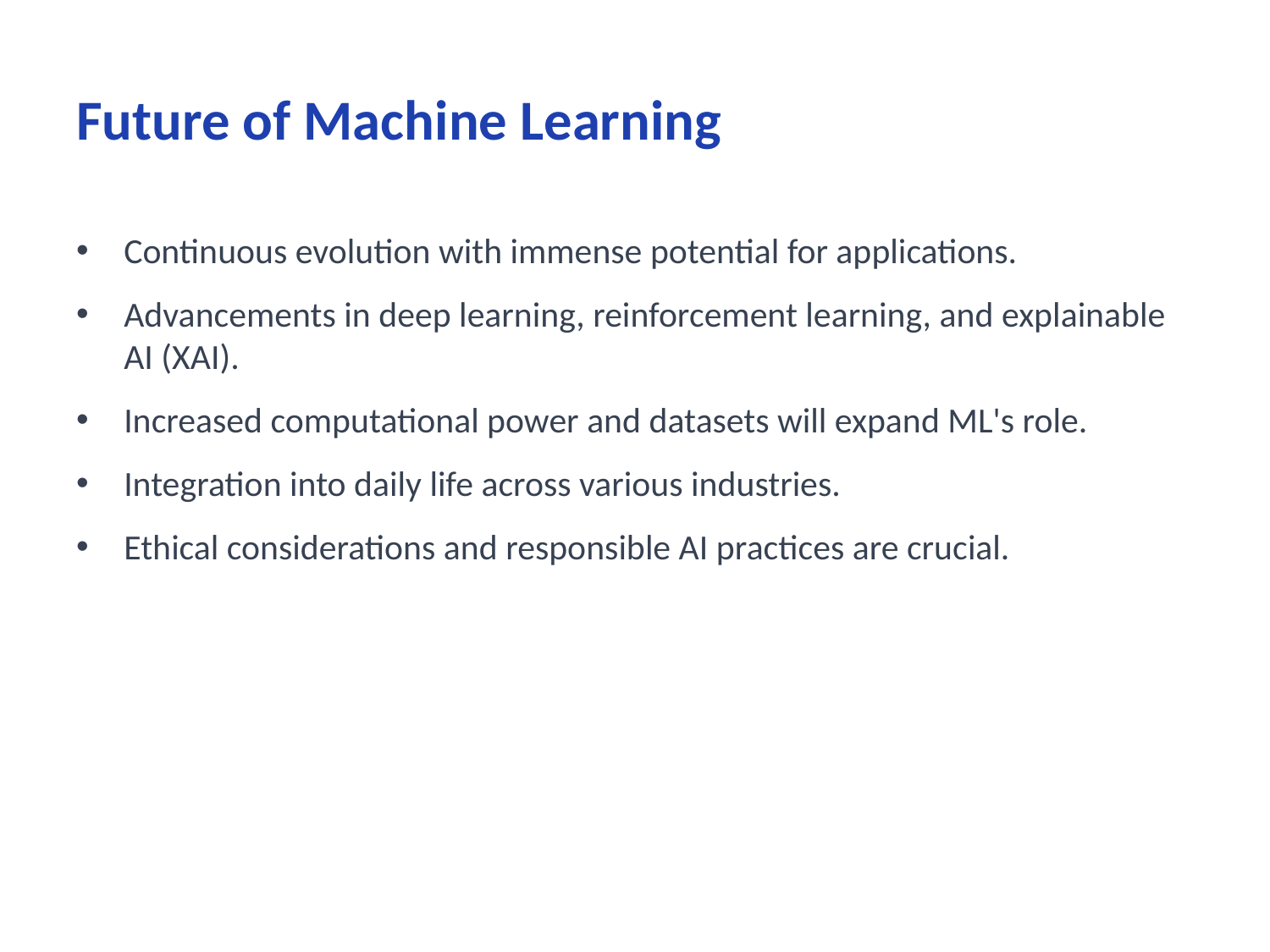

# Future of Machine Learning
Continuous evolution with immense potential for applications.
Advancements in deep learning, reinforcement learning, and explainable AI (XAI).
Increased computational power and datasets will expand ML's role.
Integration into daily life across various industries.
Ethical considerations and responsible AI practices are crucial.